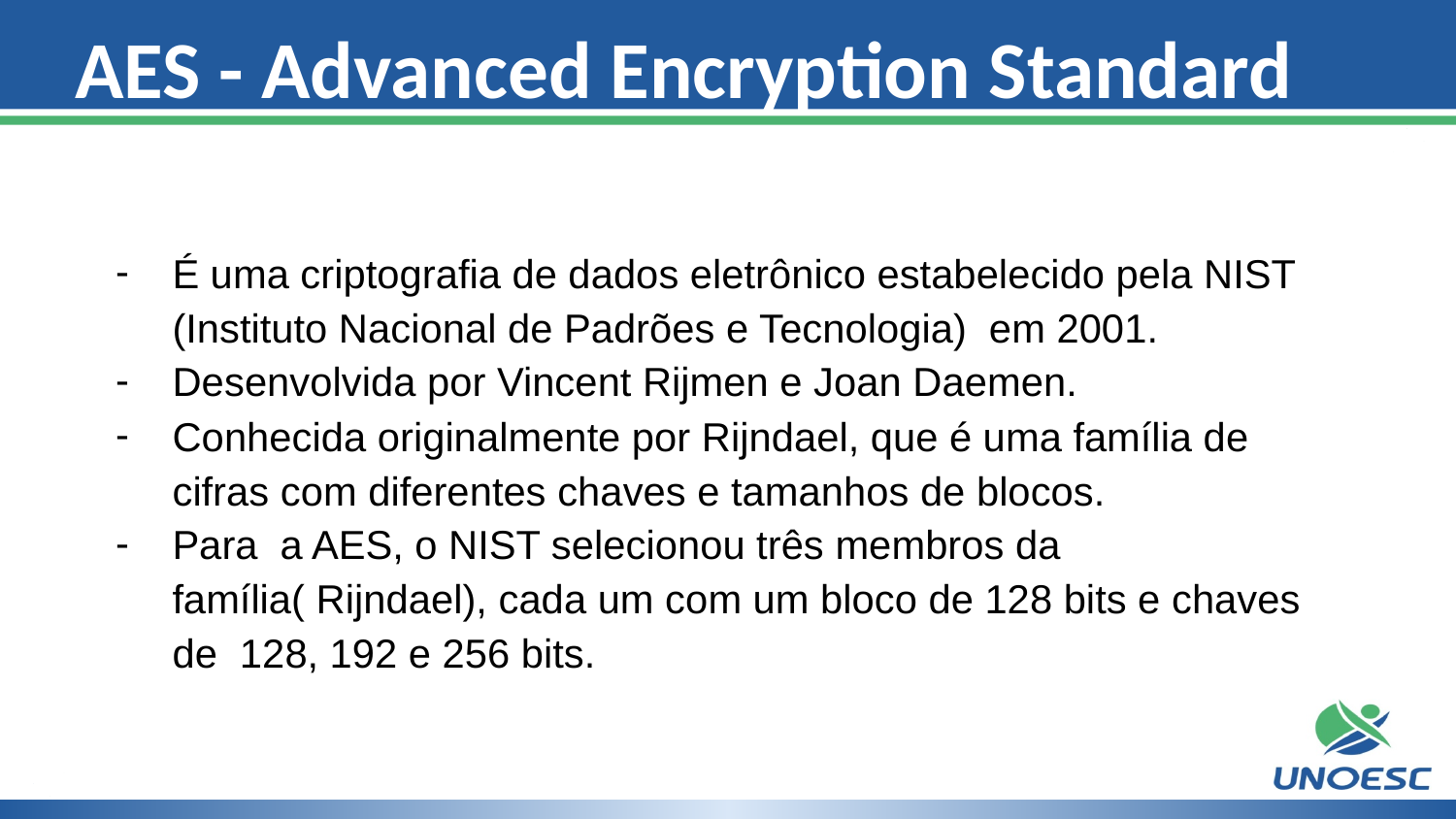

# AES - Advanced Encryption Standard
É uma criptografia de dados eletrônico estabelecido pela NIST (Instituto Nacional de Padrões e Tecnologia)  em 2001.
Desenvolvida por Vincent Rijmen e Joan Daemen.
Conhecida originalmente por Rijndael, que é uma família de cifras com diferentes chaves e tamanhos de blocos.
Para  a AES, o NIST selecionou três membros da família( Rijndael), cada um com um bloco de 128 bits e chaves de  128, 192 e 256 bits.